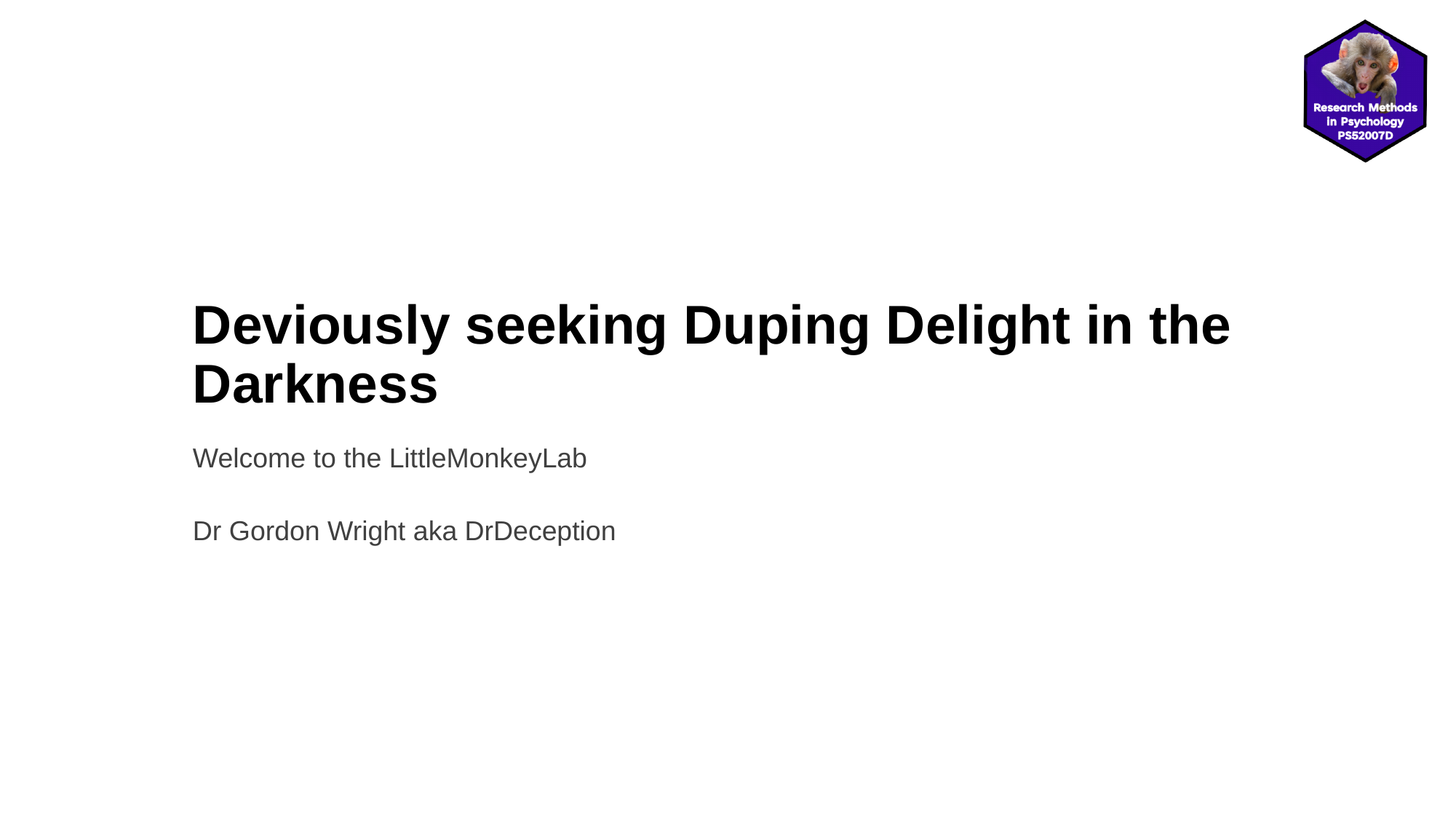

# Deviously seeking Duping Delight in the Darkness
Welcome to the LittleMonkeyLab
Dr Gordon Wright aka DrDeception